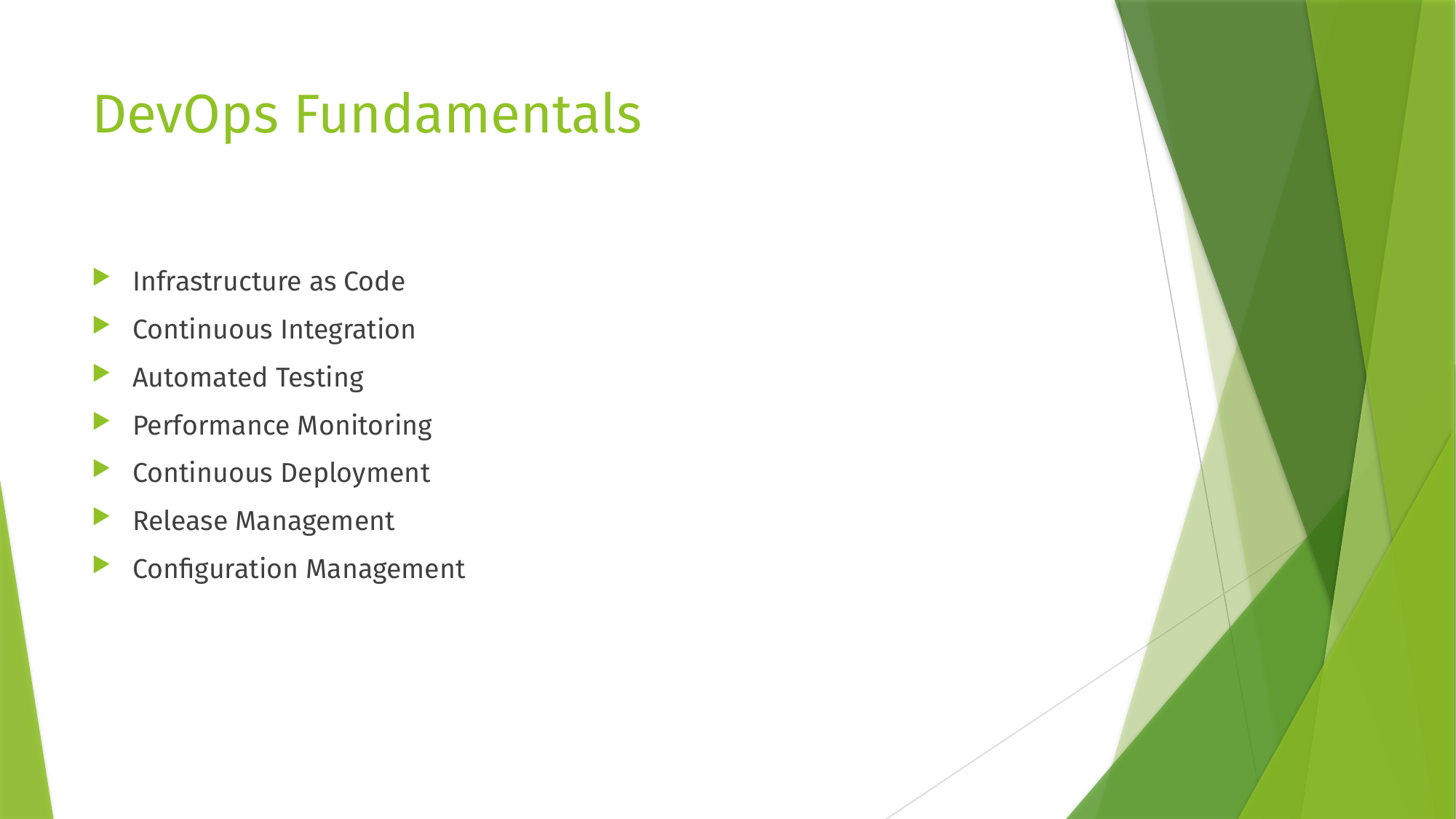

# DevOps Fundamentals
Infrastructure as Code
Continuous Integration
Automated Testing
Performance Monitoring
Continuous Deployment
Release Management
Configuration Management